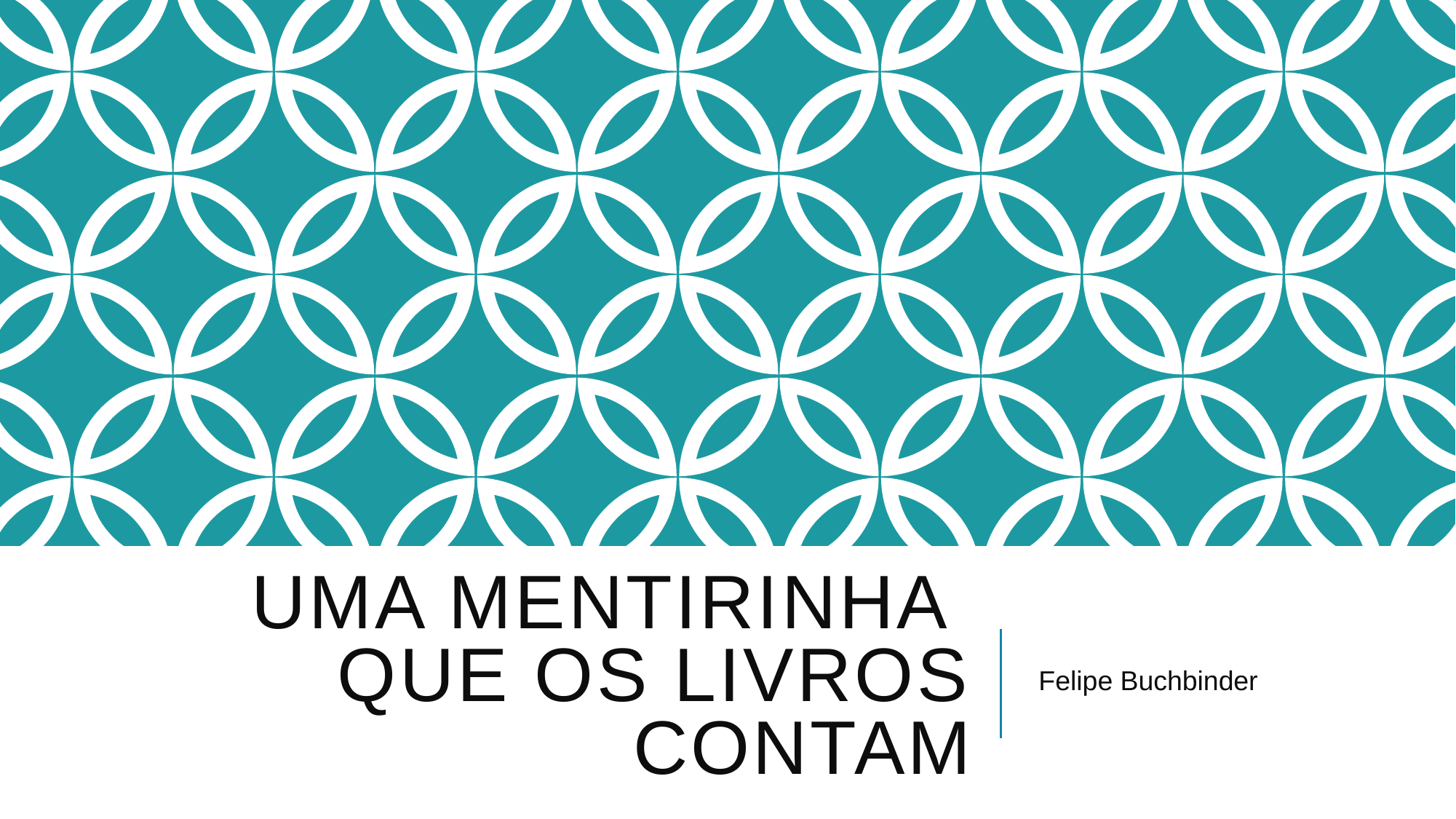

# Uma mentirinha que os livros contam
Felipe Buchbinder